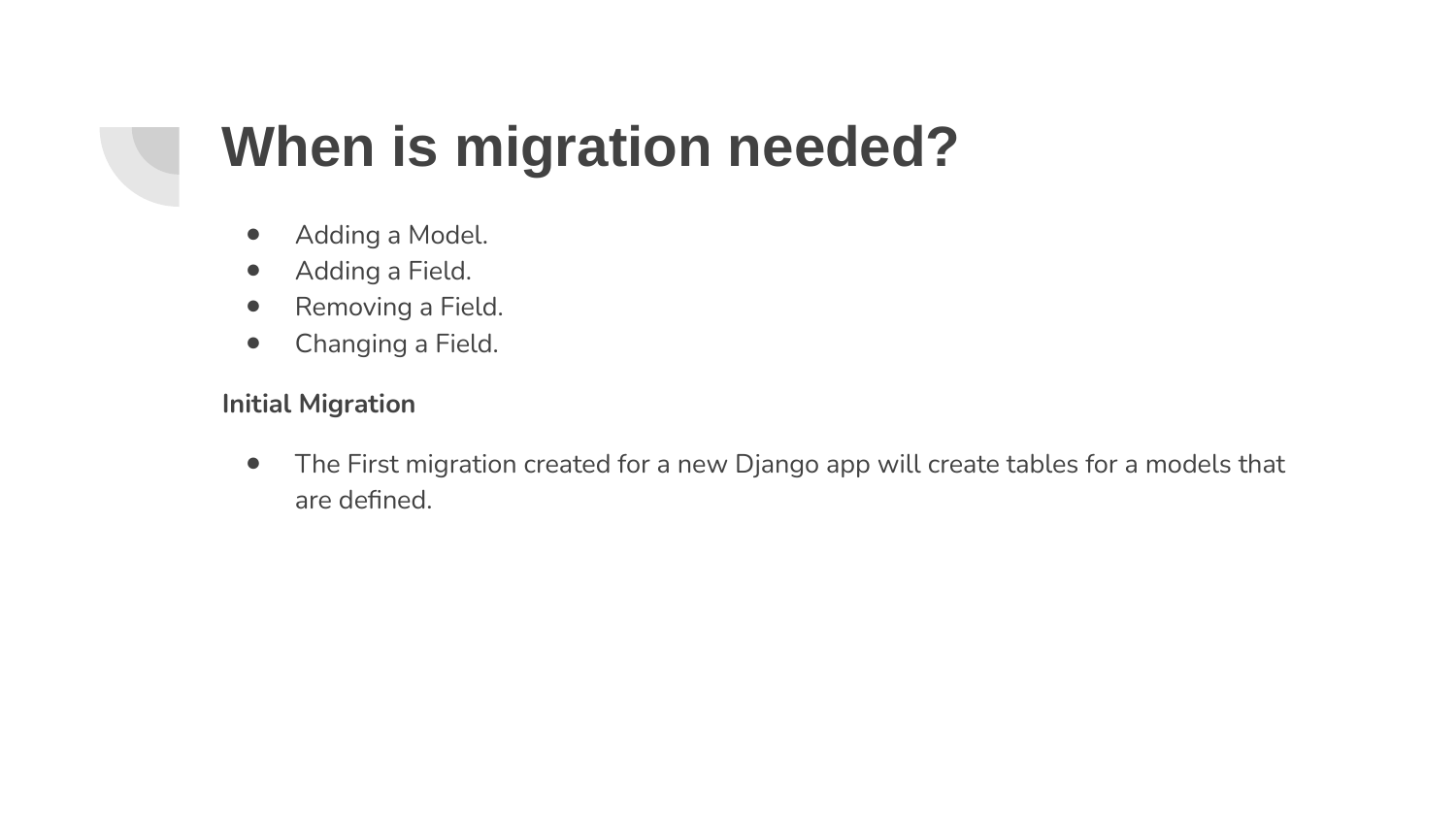

# When is migration needed?
Adding a Model.
Adding a Field.
Removing a Field.
Changing a Field.
Initial Migration
The First migration created for a new Django app will create tables for a models that are defined.